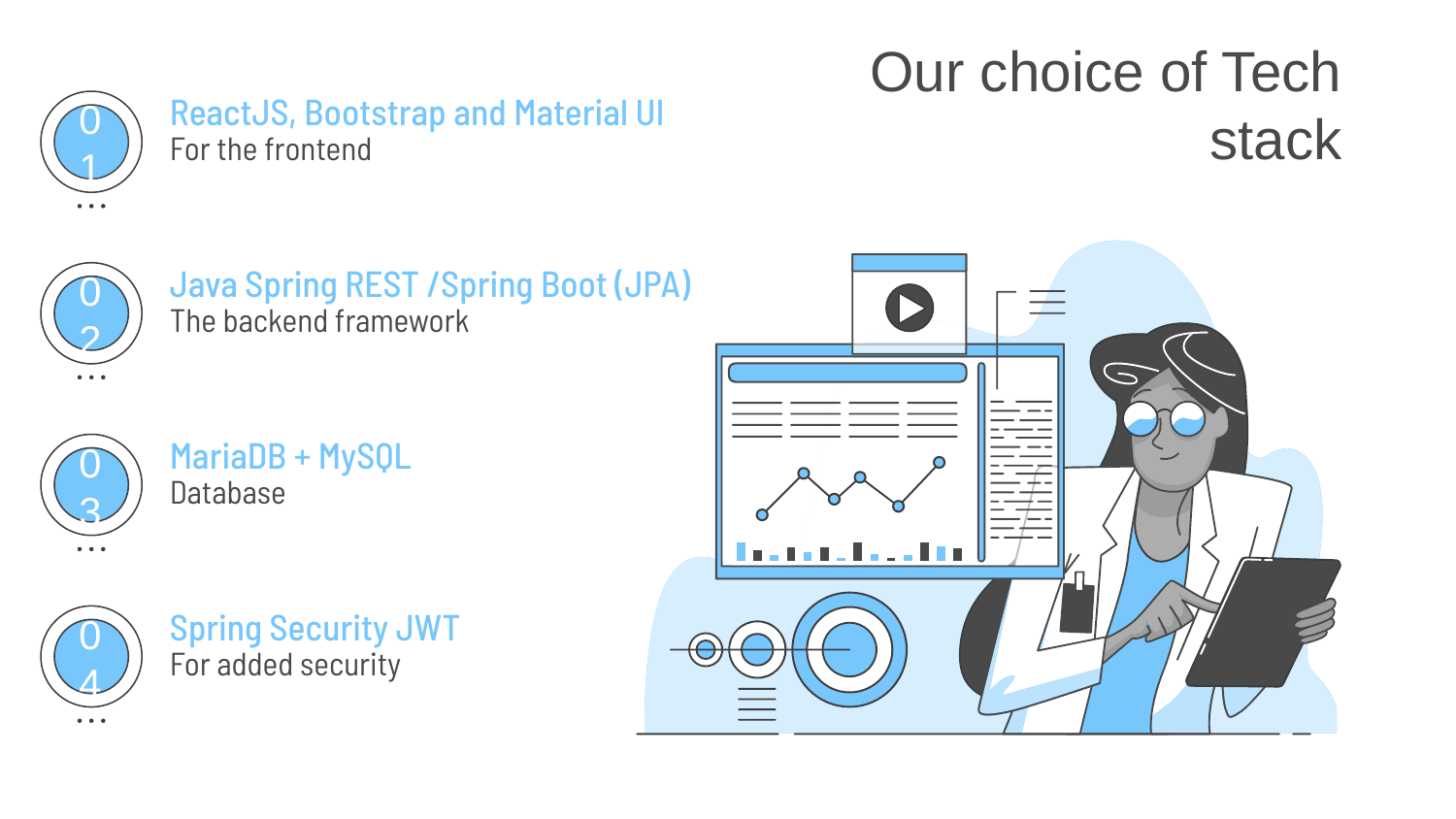

# Our choice of Tech stack
ReactJS, Bootstrap and Material UI

For the frontend
01
Java Spring REST /Spring Boot (JPA)

The backend framework
02
MariaDB + MySQL

Database
03
Spring Security JWT

For added security
04